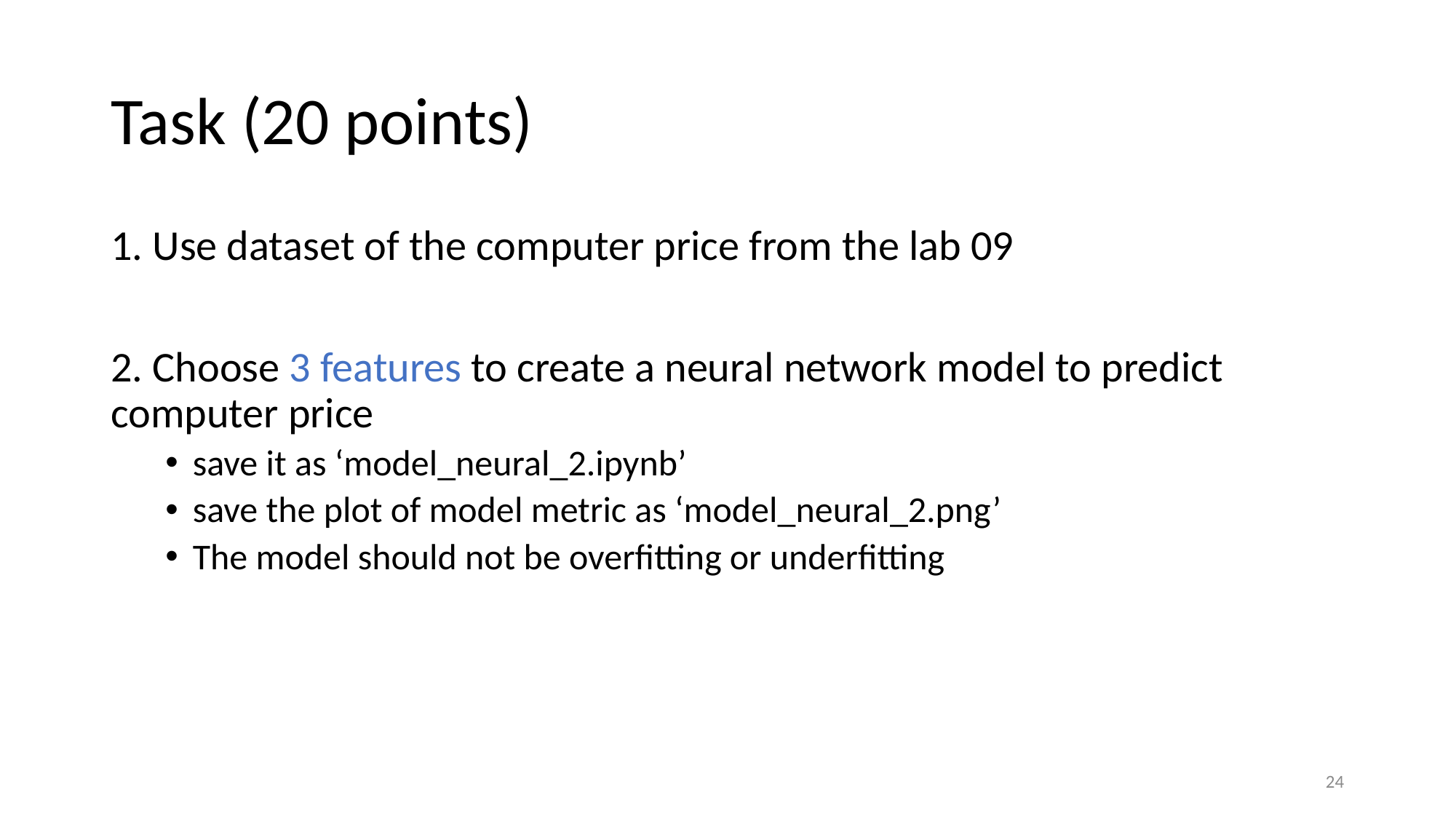

# Task (20 points)
1. Use dataset of the computer price from the lab 09

2. Choose 3 features to create a neural network model to predict computer price
save it as ‘model_neural_2.ipynb’
save the plot of model metric as ‘model_neural_2.png’
The model should not be overfitting or underfitting

24